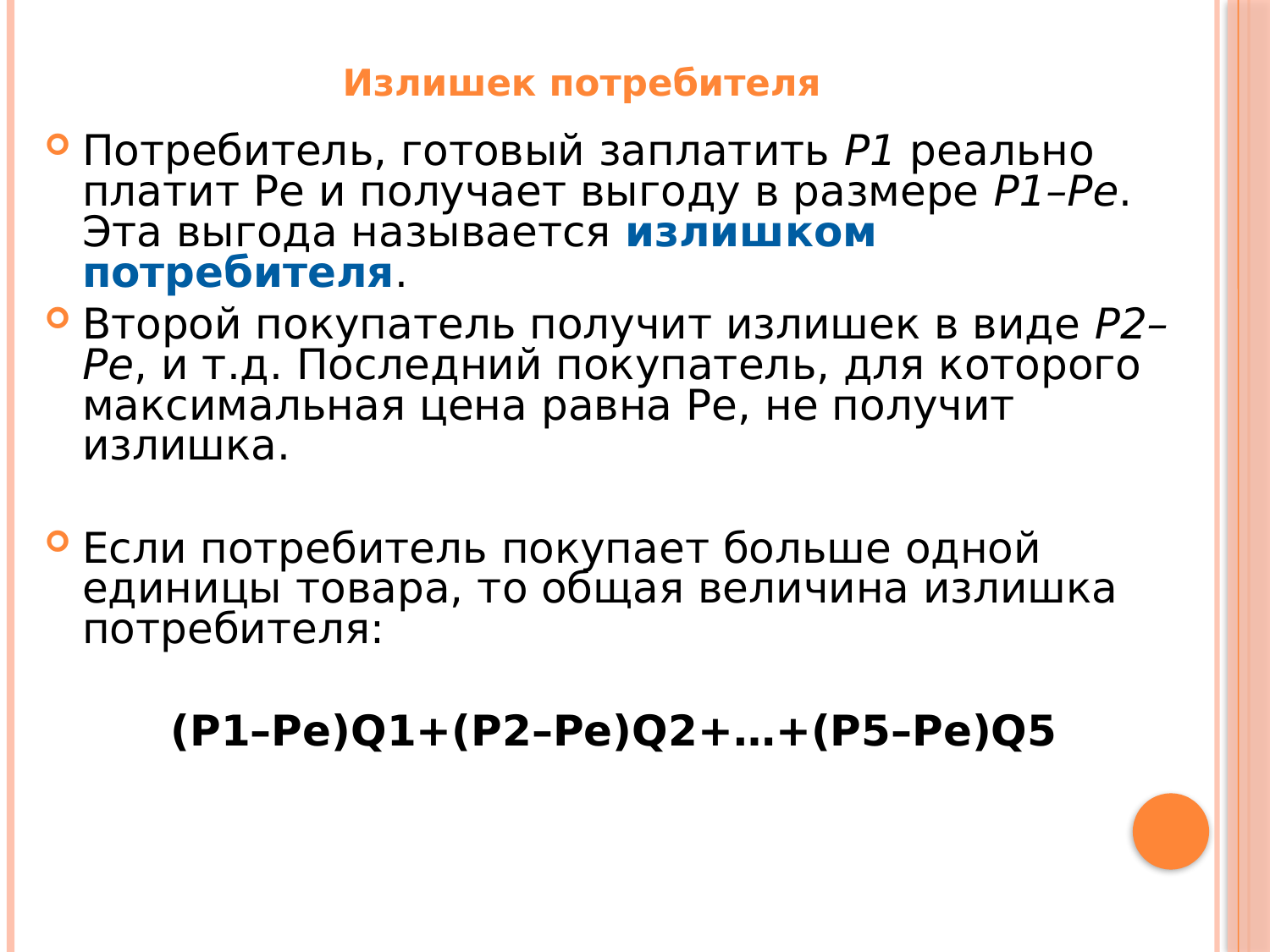

# Излишек потребителя
Потребитель, готовый заплатить Р1 реально платит Ре и получает выгоду в размере Р1–Ре. Эта выгода называется излишком потребителя.
Второй покупатель получит излишек в виде Р2–Ре, и т.д. Последний покупатель, для которого максимальная цена равна Ре, не получит излишка.

Если потребитель покупает больше одной единицы товара, то общая величина излишка потребителя:

(Р1–Ре)Q1+(Р2–Ре)Q2+…+(Р5–Ре)Q5